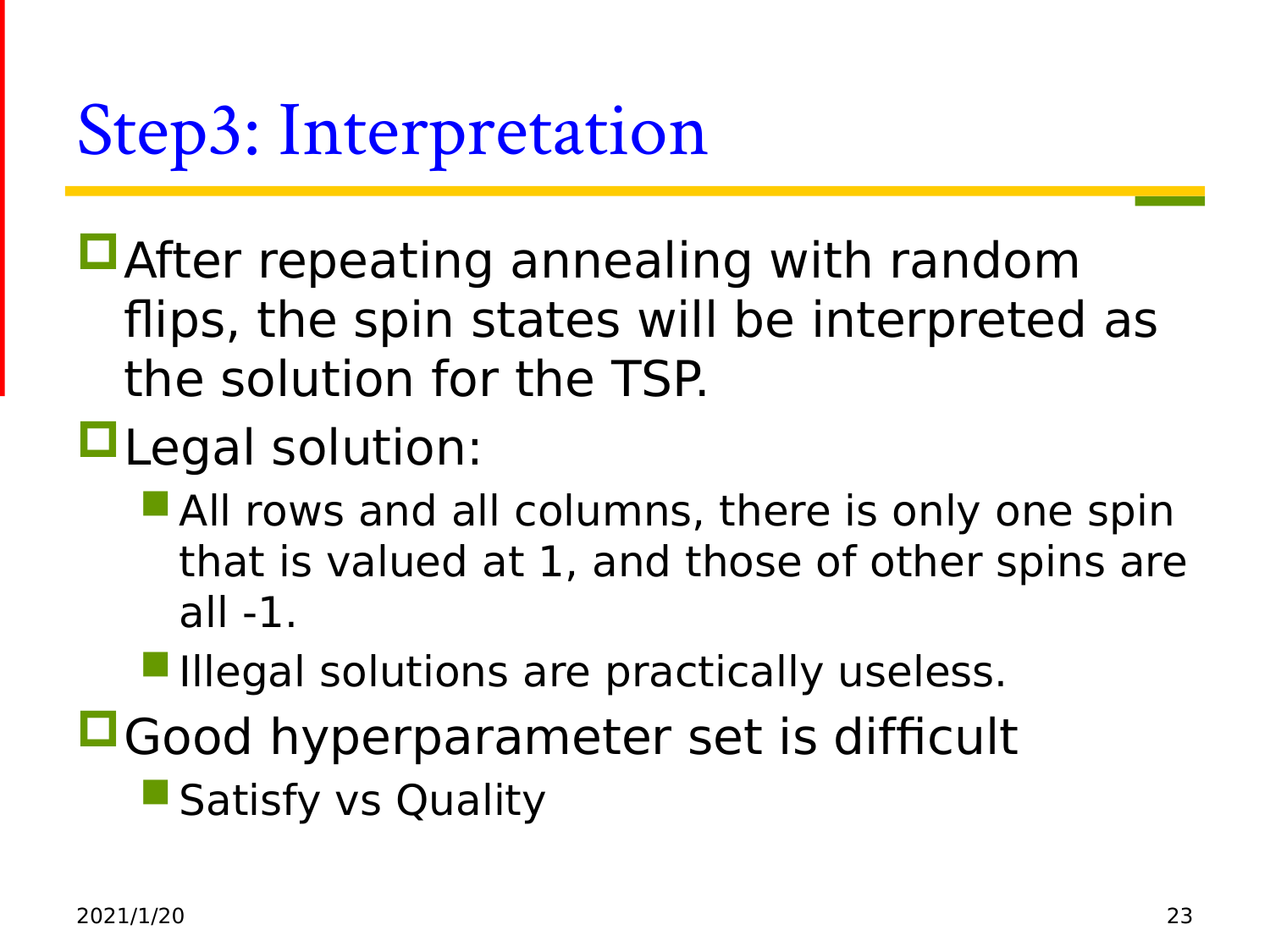

# Step3: Interpretation
After repeating annealing with random ﬂips, the spin states will be interpreted as the solution for the TSP.
Legal solution:
All rows and all columns, there is only one spin that is valued at 1, and those of other spins are all -1.
Illegal solutions are practically useless.
Good hyperparameter set is difﬁcult
Satisfy vs Quality
2021/1/20
23